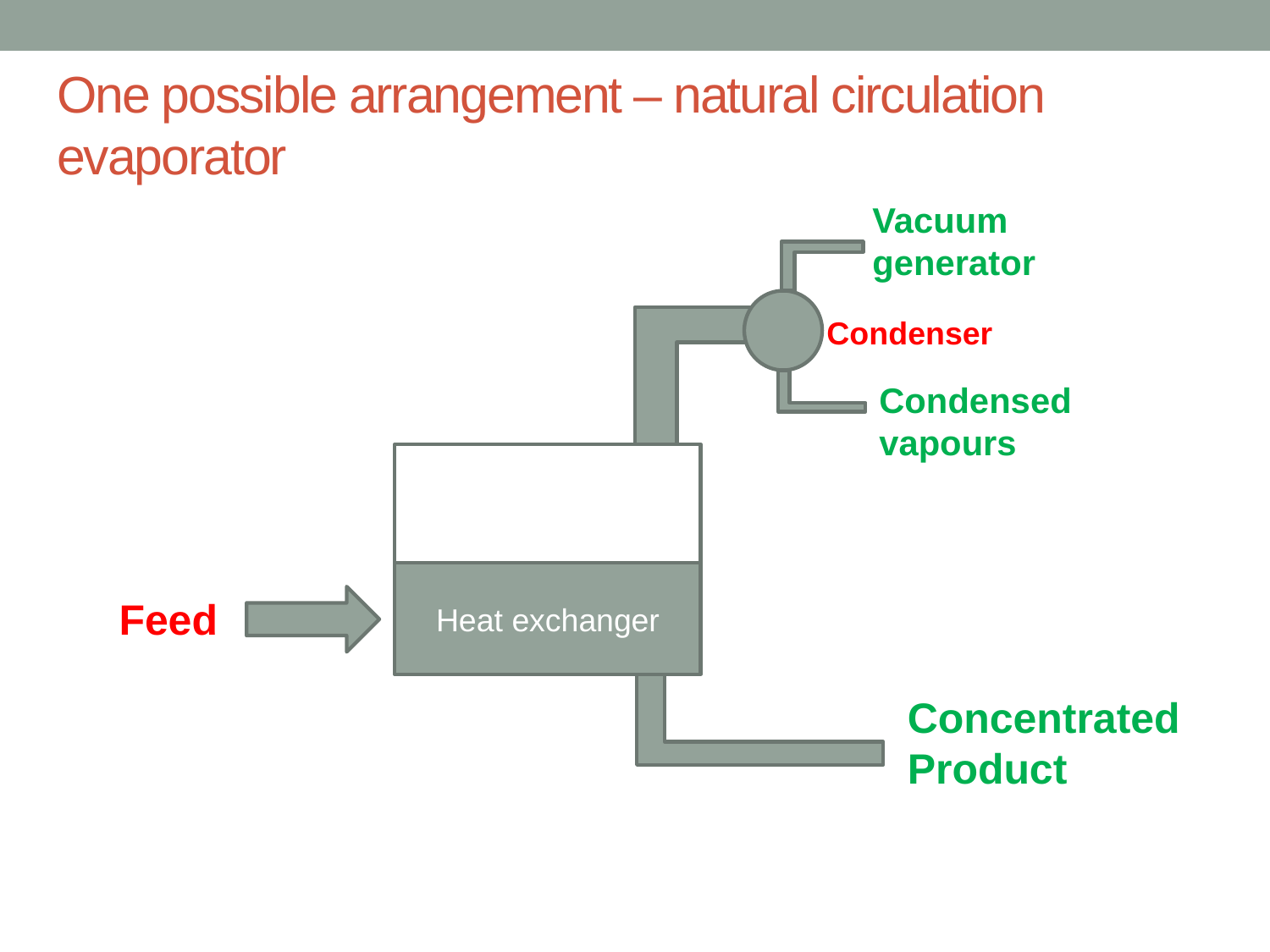

# One possible arrangement – natural circulation evaporator
Vacuum
generator

Condenser

Condensed
vapours

Heat exchanger
Feed

Concentrated
Product